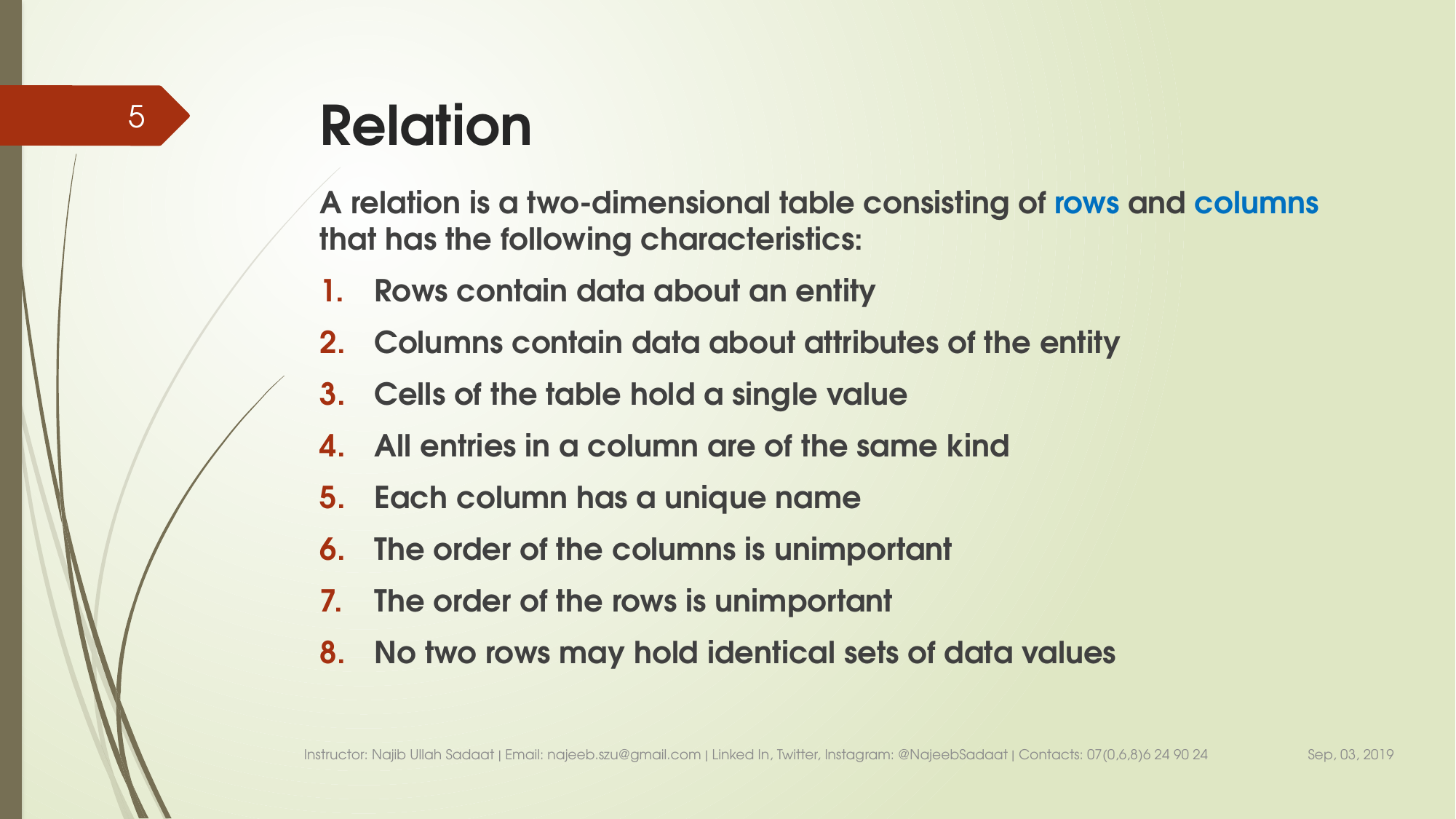

# Relation
5
A relation is a two-dimensional table consisting of rows and columns that has the following characteristics:
Rows contain data about an entity
Columns contain data about attributes of the entity
Cells of the table hold a single value
All entries in a column are of the same kind
Each column has a unique name
The order of the columns is unimportant
The order of the rows is unimportant
No two rows may hold identical sets of data values
Sep, 03, 2019
Instructor: Najib Ullah Sadaat | Email: najeeb.szu@gmail.com | Linked In, Twitter, Instagram: @NajeebSadaat | Contacts: 07(0,6,8)6 24 90 24